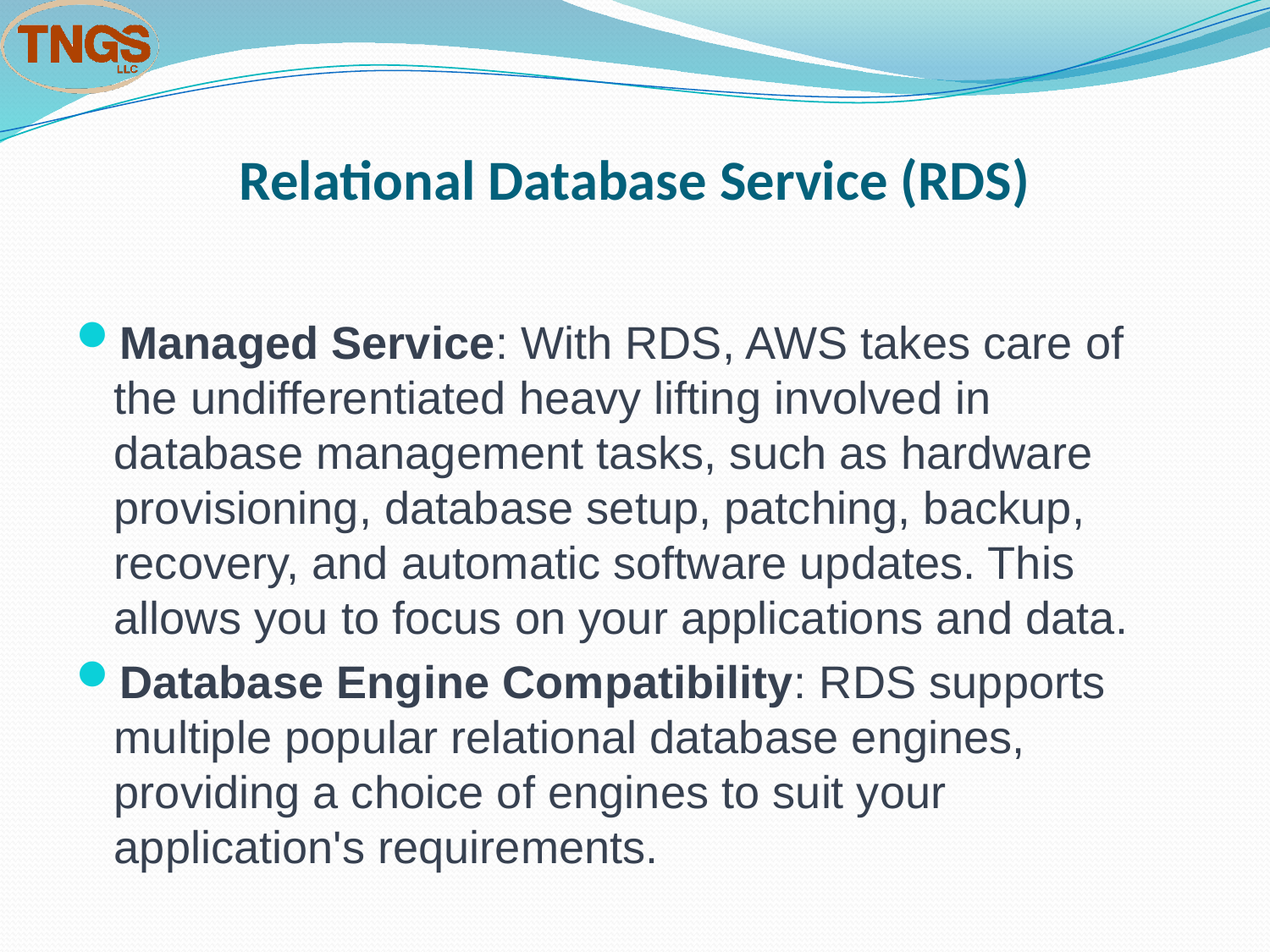

# Relational Database Service (RDS)
Managed Service: With RDS, AWS takes care of the undifferentiated heavy lifting involved in database management tasks, such as hardware provisioning, database setup, patching, backup, recovery, and automatic software updates. This allows you to focus on your applications and data.
Database Engine Compatibility: RDS supports multiple popular relational database engines, providing a choice of engines to suit your application's requirements.